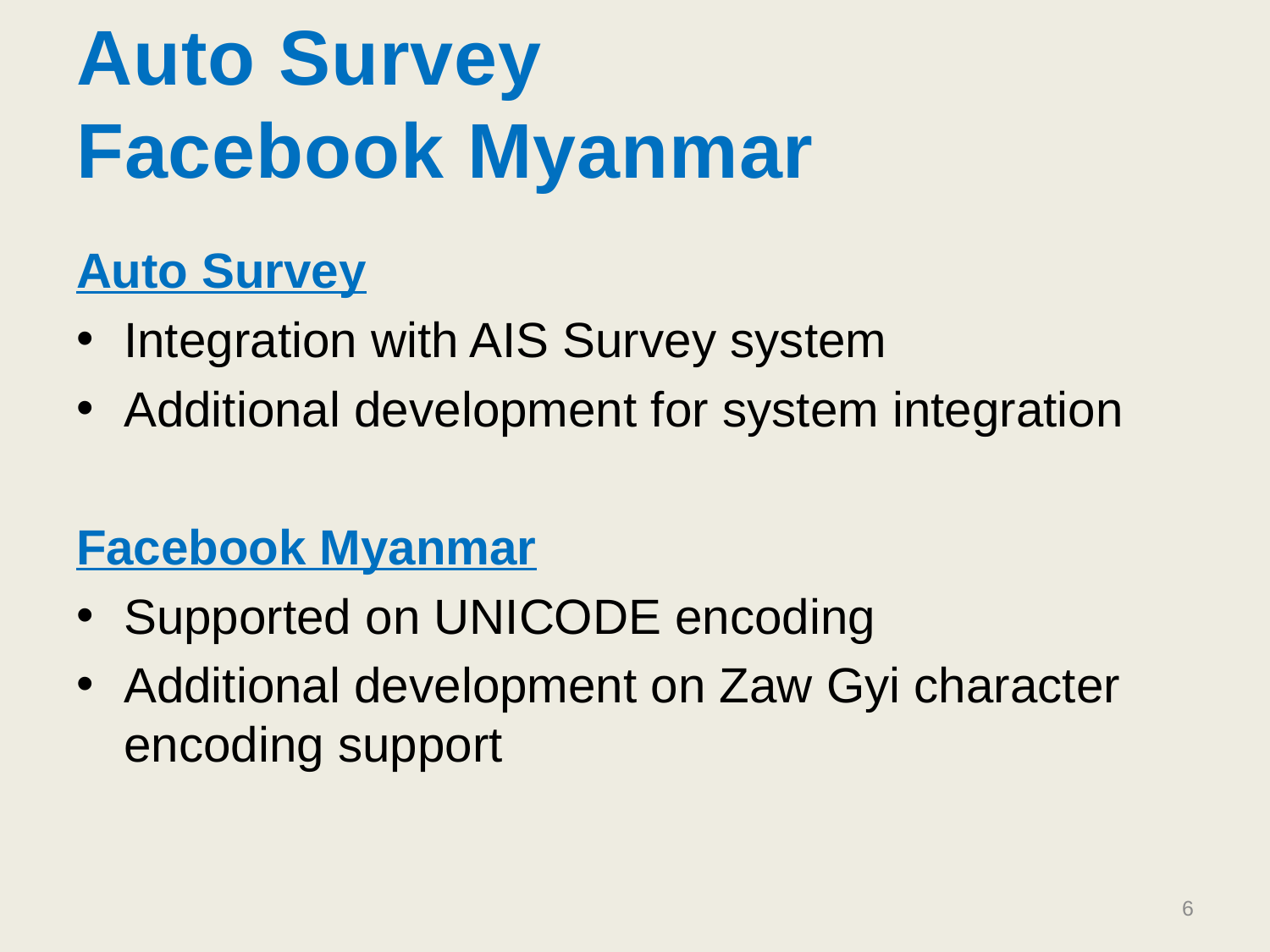

# Auto Survey Facebook Myanmar
Auto Survey
Integration with AIS Survey system
Additional development for system integration

Facebook Myanmar
Supported on UNICODE encoding
Additional development on Zaw Gyi character encoding support
6